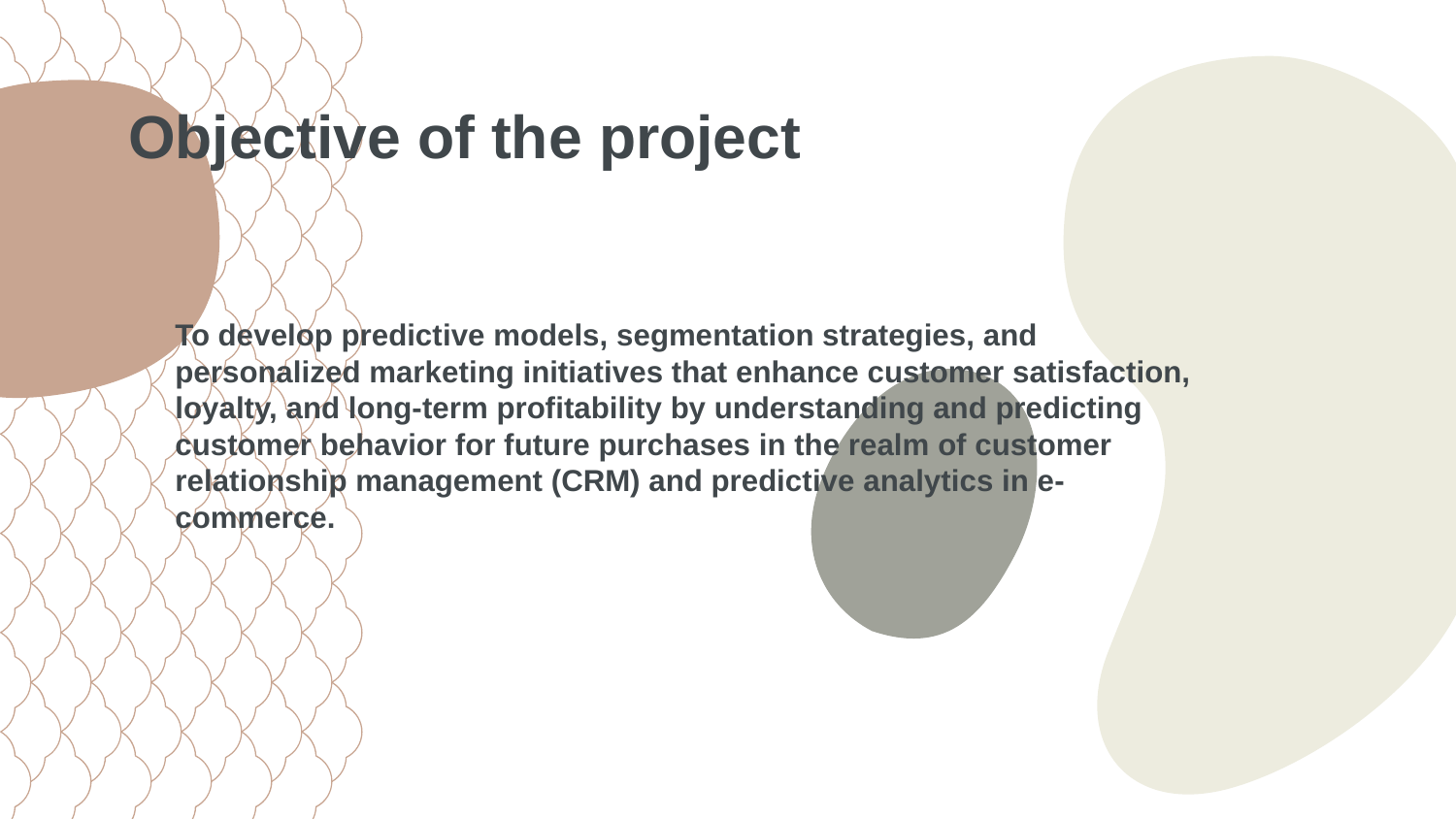

Objective of the project

To develop predictive models, segmentation strategies, and personalized marketing initiatives that enhance customer satisfaction, loyalty, and long-term profitability by understanding and predicting customer behavior for future purchases in the realm of customer relationship management (CRM) and predictive analytics in e-commerce.